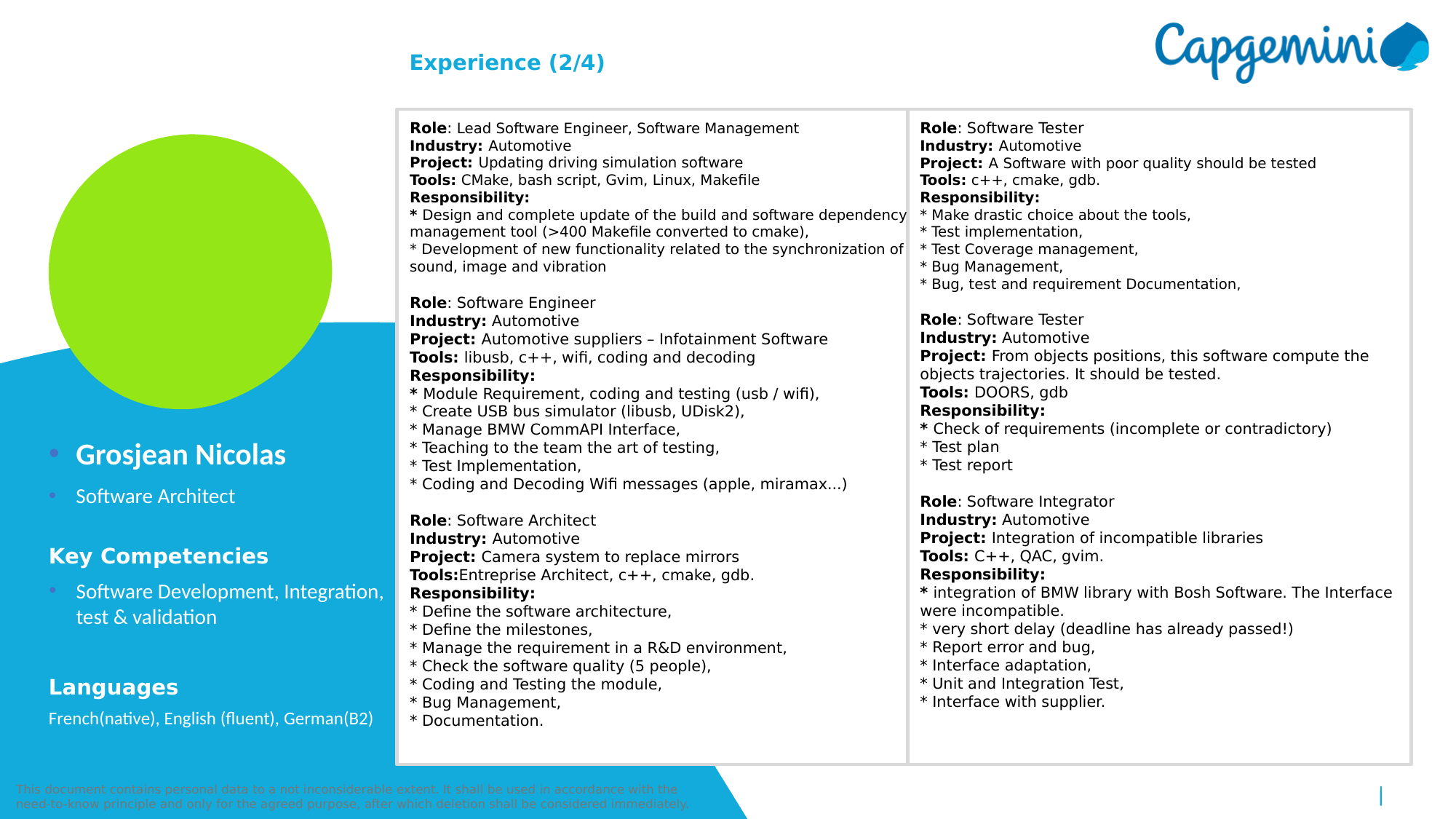

# Experience (2/4)

Role: Lead Software Engineer, Software Management
Industry: Automotive
Project: Updating driving simulation software
Tools: CMake, bash script, Gvim, Linux, Makefile
Responsibility:
* Design and complete update of the build and software dependency management tool (>400 Makefile converted to cmake),
* Development of new functionality related to the synchronization of sound, image and vibration

Role: Software Engineer
Industry: Automotive
Project: Automotive suppliers – Infotainment Software
Tools: libusb, c++, wifi, coding and decoding
Responsibility:
* Module Requirement, coding and testing (usb / wifi),
* Create USB bus simulator (libusb, UDisk2),
* Manage BMW CommAPI Interface,
* Teaching to the team the art of testing,
* Test Implementation,
* Coding and Decoding Wifi messages (apple, miramax...)

Role: Software Architect
Industry: Automotive
Project: Camera system to replace mirrors
Tools:Entreprise Architect, c++, cmake, gdb.
Responsibility:
* Define the software architecture,
* Define the milestones,
* Manage the requirement in a R&D environment,
* Check the software quality (5 people),
* Coding and Testing the module,
* Bug Management,
* Documentation.

Role: Software Tester
Industry: Automotive
Project: A Software with poor quality should be tested
Tools: c++, cmake, gdb.
Responsibility:
* Make drastic choice about the tools,
* Test implementation,
* Test Coverage management,
* Bug Management,
* Bug, test and requirement Documentation,

Role: Software Tester
Industry: Automotive
Project: From objects positions, this software compute the objects trajectories. It should be tested.
Tools: DOORS, gdb
Responsibility:
* Check of requirements (incomplete or contradictory)
* Test plan
* Test report

Role: Software Integrator
Industry: Automotive
Project: Integration of incompatible libraries
Tools: C++, QAC, gvim.
Responsibility:
* integration of BMW library with Bosh Software. The Interface were incompatible.
* very short delay (deadline has already passed!)
* Report error and bug,
* Interface adaptation,
* Unit and Integration Test,
* Interface with supplier.

Grosjean Nicolas
Software Architect
Key Competencies
Software Development, Integration, test & validation
Languages
French(native), English (fluent), German(B2)
This document contains personal data to a not inconsiderable extent. It shall be used in accordance with the
need-to-know principle and only for the agreed purpose, after which deletion shall be considered immediately.